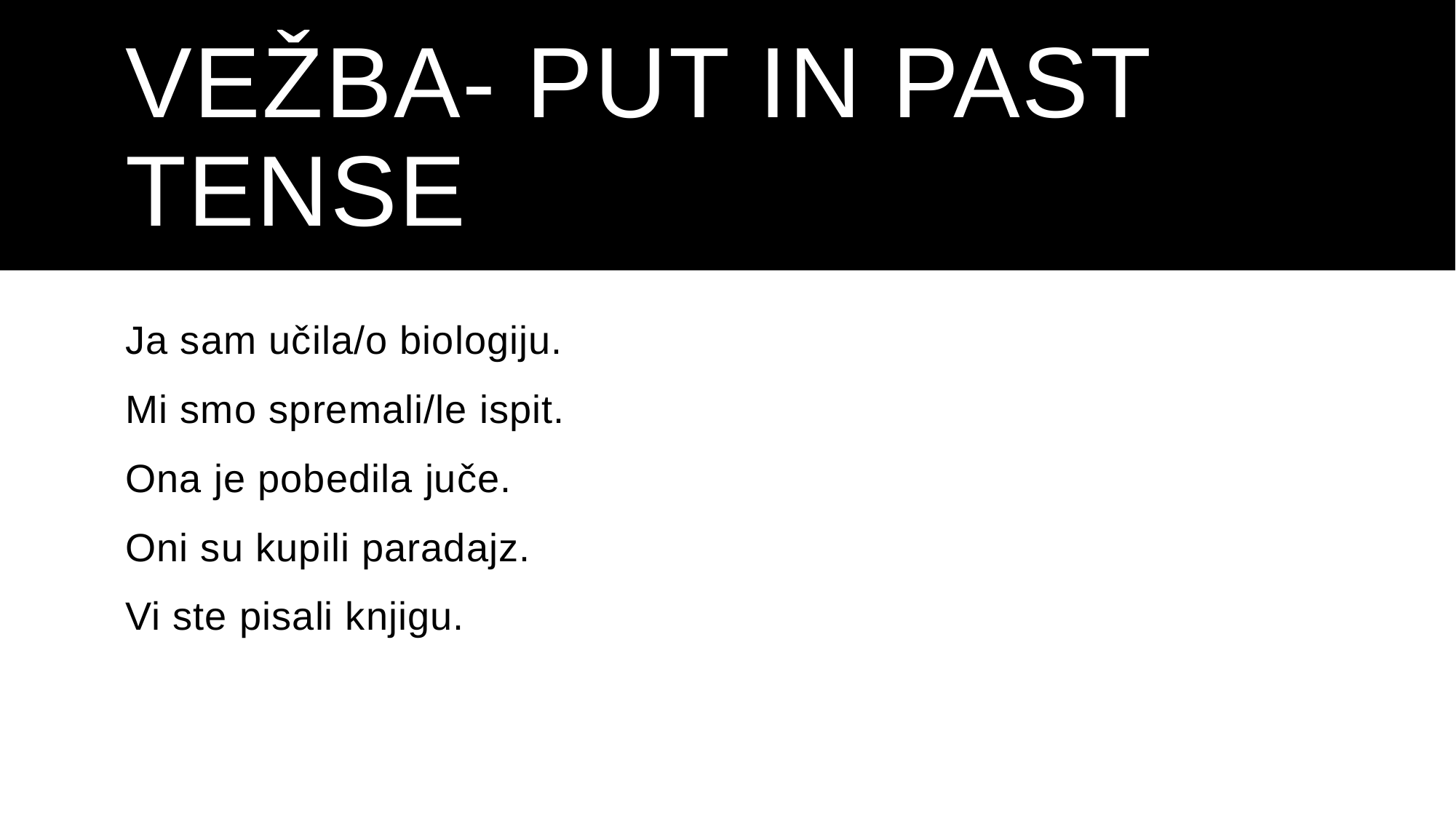

# Vežba- Put in past tense
Ja sam učila/o biologiju.
Mi smo spremali/le ispit.
Ona je pobedila juče.
Oni su kupili paradajz.
Vi ste pisali knjigu.